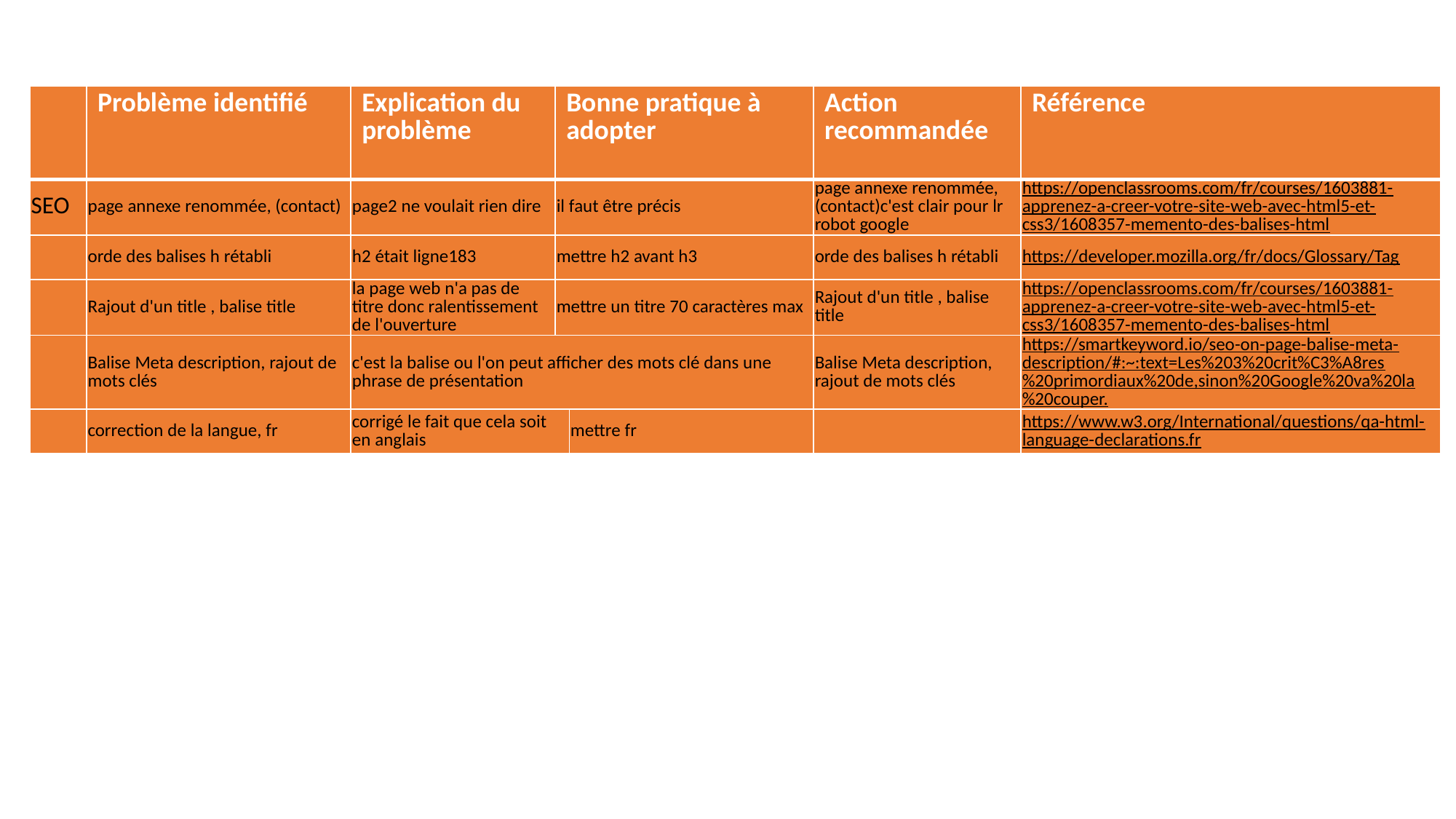

|  | Problème identifié | Explication du problème | Bonne pratique à adopter |  | Action recommandée | Référence |
| --- | --- | --- | --- | --- | --- | --- |
| SEO | page annexe renommée, (contact) | page2 ne voulait rien dire | il faut être précis | il faut être précis | page annexe renommée, (contact)c'est clair pour lr robot google | https://openclassrooms.com/fr/courses/1603881-apprenez-a-creer-votre-site-web-avec-html5-et-css3/1608357-memento-des-balises-html |
|  | orde des balises h rétabli | h2 était ligne183 | mettre h2 avant h3 | mettre h2 avant h3 | orde des balises h rétabli | https://developer.mozilla.org/fr/docs/Glossary/Tag |
|  | Rajout d'un title , balise title | la page web n'a pas de titre donc ralentissement de l'ouverture | mettre un titre 70 caractères max | mettre un titre 70 caractères max | Rajout d'un title , balise title | https://openclassrooms.com/fr/courses/1603881-apprenez-a-creer-votre-site-web-avec-html5-et-css3/1608357-memento-des-balises-html |
|  | Balise Meta description, rajout de mots clés | c'est la balise ou l'on peut afficher des mots clé dans une phrase de présentation |  |  | Balise Meta description, rajout de mots clés | https://smartkeyword.io/seo-on-page-balise-meta-description/#:~:text=Les%203%20crit%C3%A8res%20primordiaux%20de,sinon%20Google%20va%20la%20couper. |
|  | correction de la langue, fr | corrigé le fait que cela soit en anglais |  | mettre fr |  | https://www.w3.org/International/questions/qa-html-language-declarations.fr |